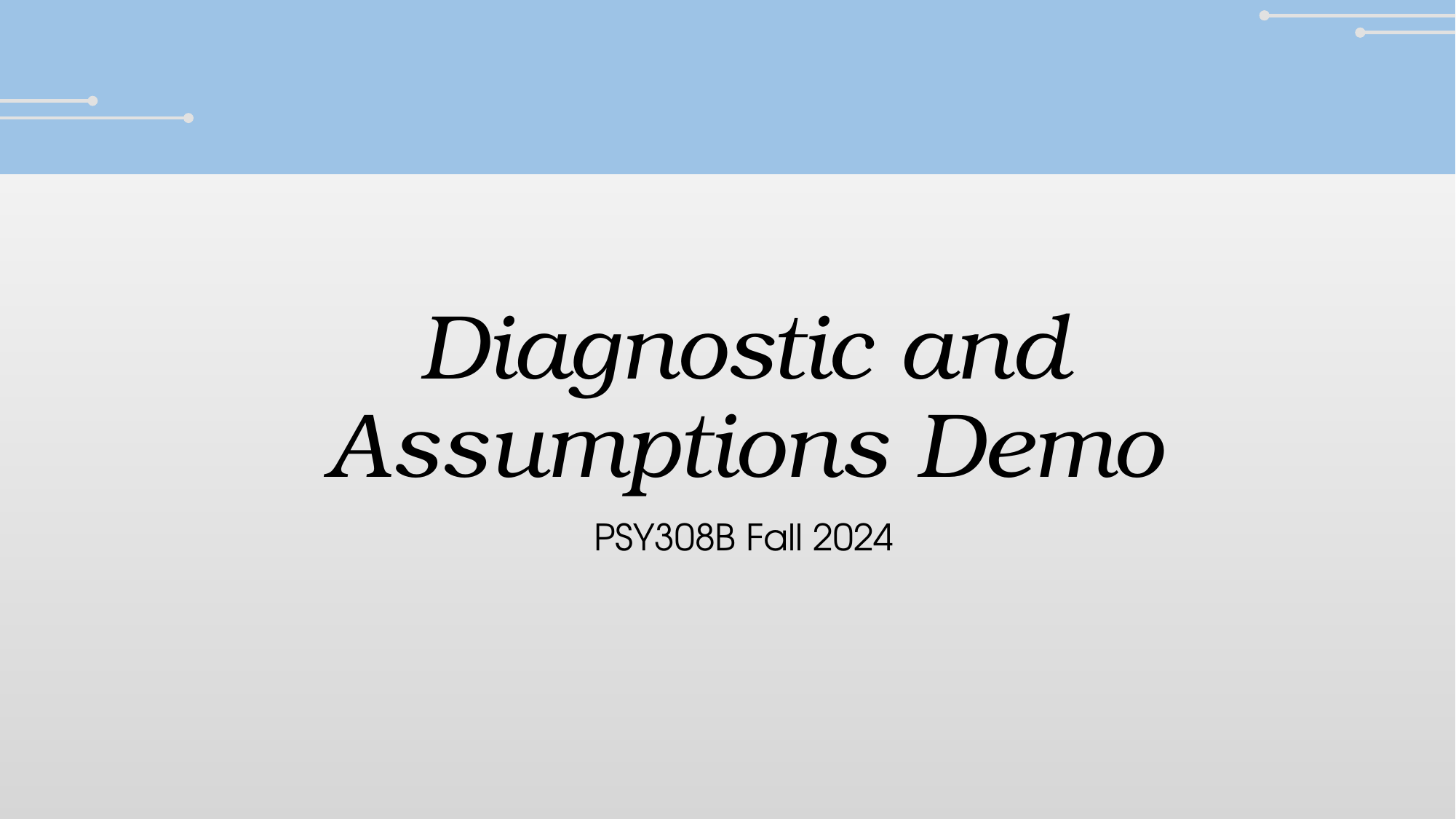

# Diagnostic and Assumptions Demo
PSY308B Fall 2024